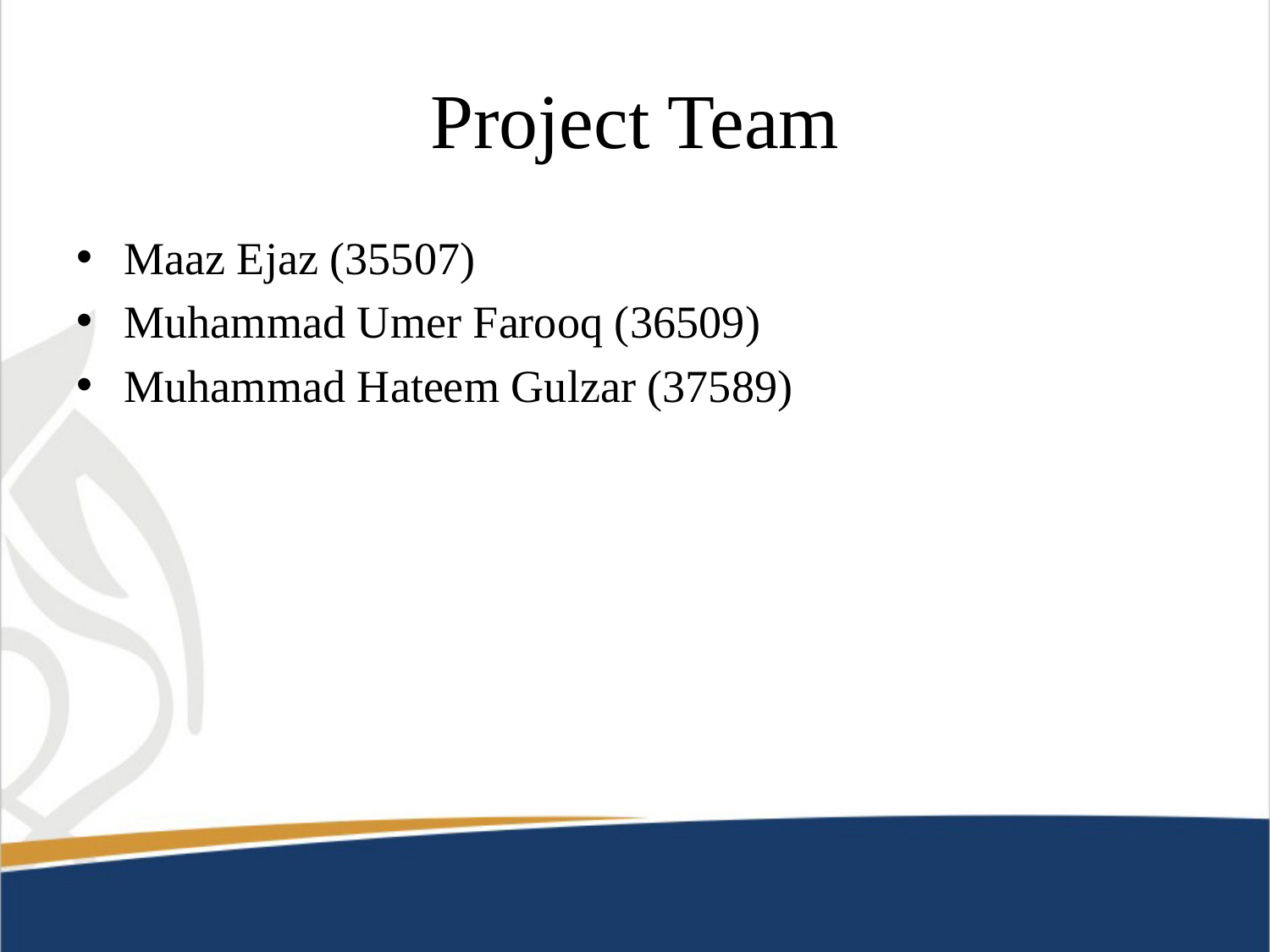

# Project Team
Maaz Ejaz (35507)
Muhammad Umer Farooq (36509)
Muhammad Hateem Gulzar (37589)